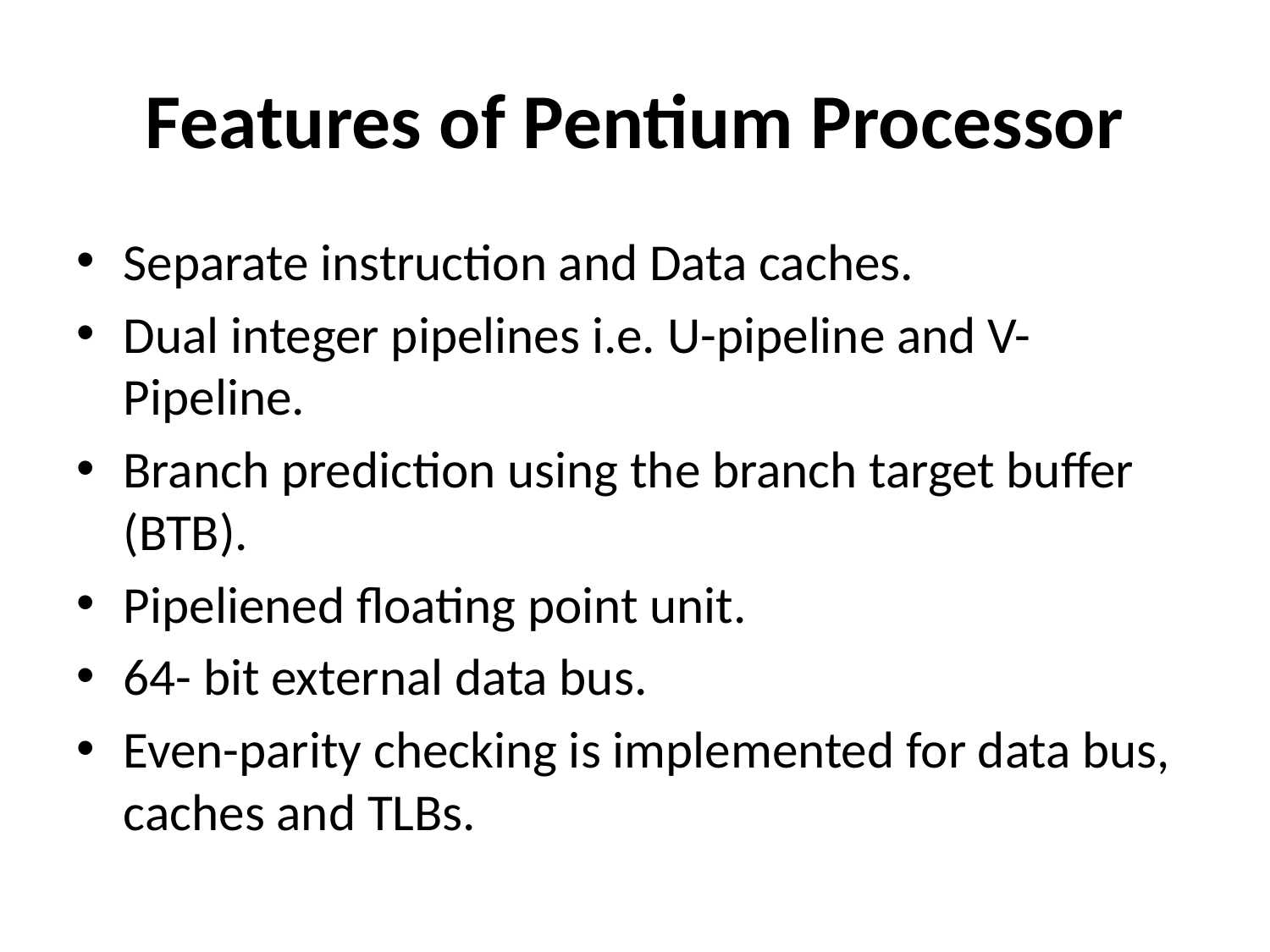

# Features of Pentium Processor
Separate instruction and Data caches.
Dual integer pipelines i.e. U-pipeline and V-Pipeline.
Branch prediction using the branch target buffer (BTB).
Pipeliened floating point unit.
64- bit external data bus.
Even-parity checking is implemented for data bus, caches and TLBs.